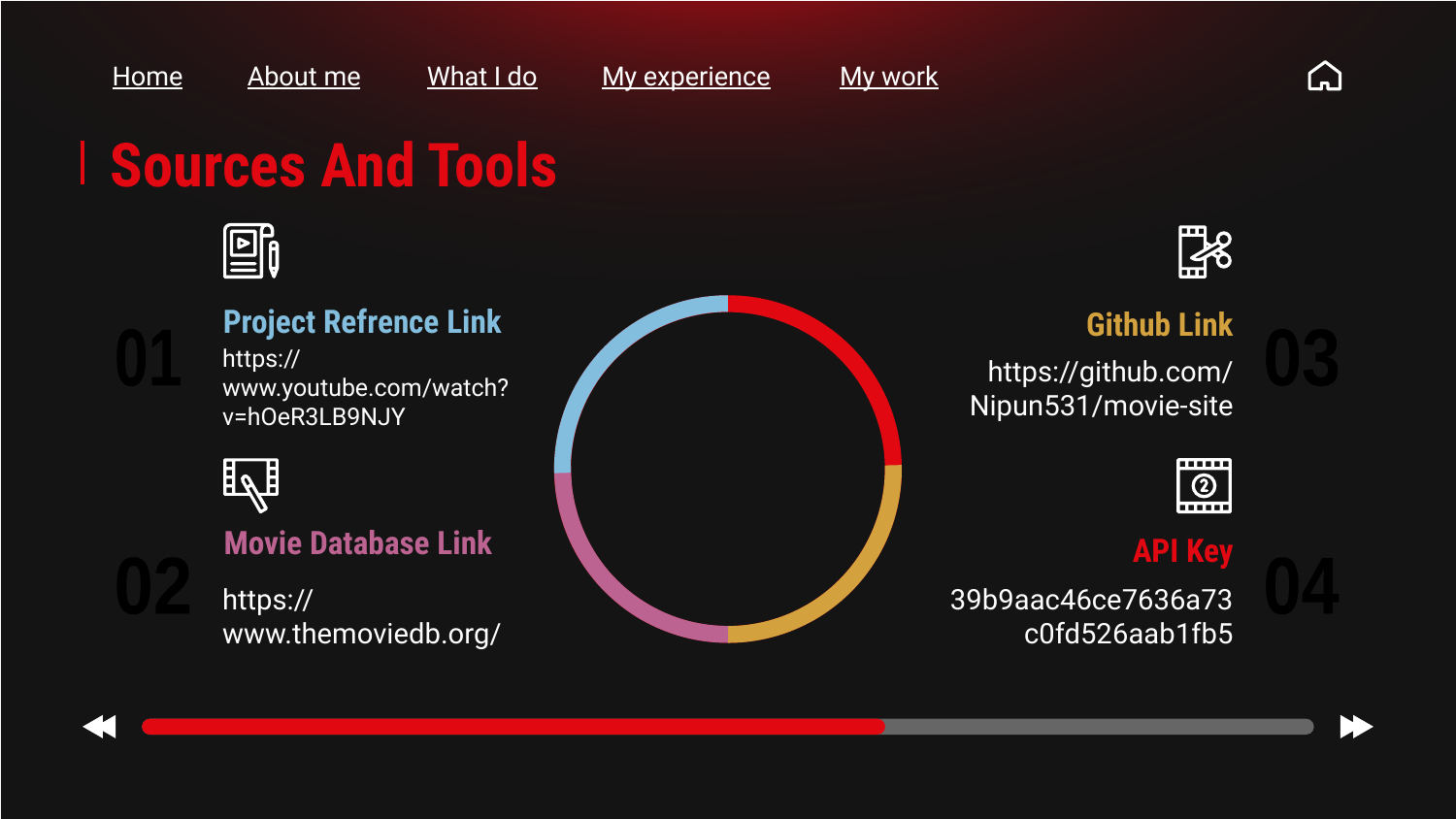

Home
About me
What I do
My experience
My work

# Sources And Tools

Project Refrence Link

Github Link
01
03
https://www.youtube.com/watch?v=hOeR3LB9NJY
https://github.com/Nipun531/movie-site

Movie Database Link
API Key
02
04
https://www.themoviedb.org/
39b9aac46ce7636a73c0fd526aab1fb5